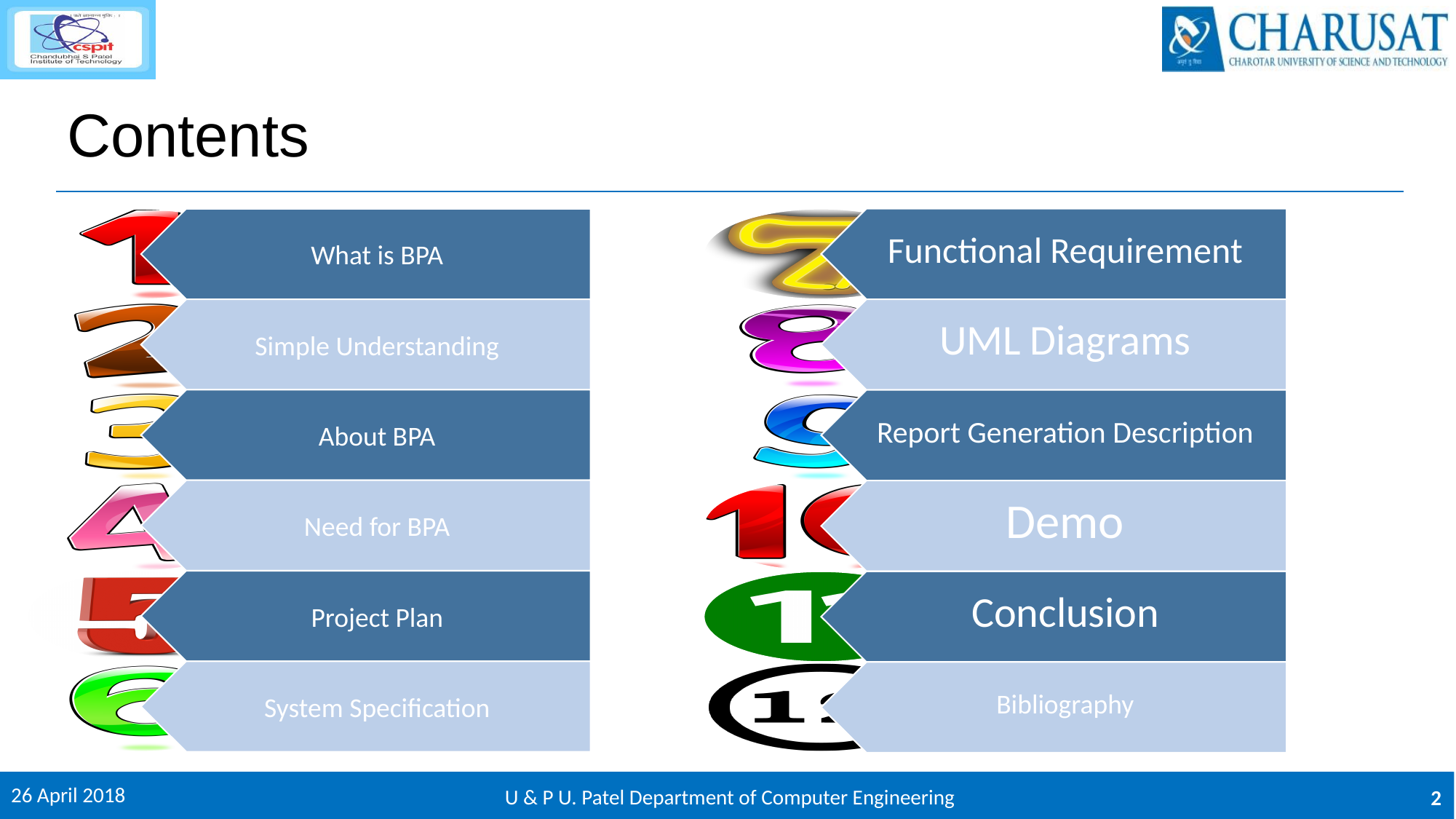

# Contents
Functional Requirement
Report Generation Description
Demo
UML Diagrams
Conclusion
Bibliography
What is BPA
Simple Understanding
About BPA
Need for BPA
Project Plan
System Specification
26 April 2018
U & P U. Patel Department of Computer Engineering
2